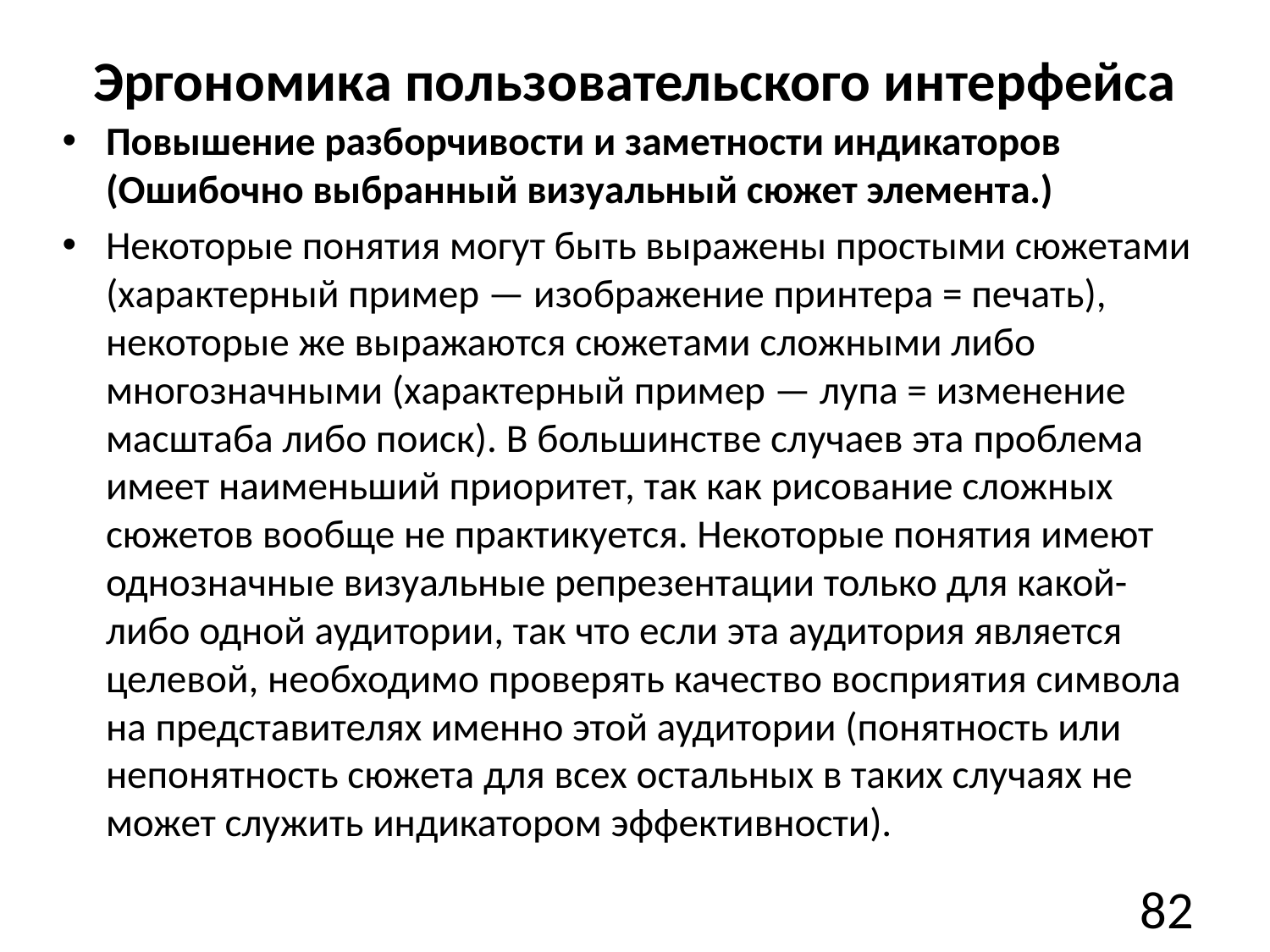

# Эргономика пользовательского интерфейса
Повышение разборчивости и заметности индикаторов (Ошибочно выбранный визуальный сюжет элемента.)
Некоторые понятия могут быть выражены простыми сюжетами (характерный пример — изображение принтера = печать), некоторые же выражаются сюжетами сложными либо многозначными (характерный пример — лупа = изменение масштаба либо поиск). В большинстве случаев эта проблема имеет наименьший приоритет, так как рисование сложных сюжетов вообще не практикуется. Некоторые понятия имеют однозначные визуальные репрезентации только для какой-либо одной аудитории, так что если эта аудитория является целевой, необходимо проверять качество восприятия символа на представителях именно этой аудитории (понятность или непонятность сюжета для всех остальных в таких случаях не может служить индикатором эффективности).

82